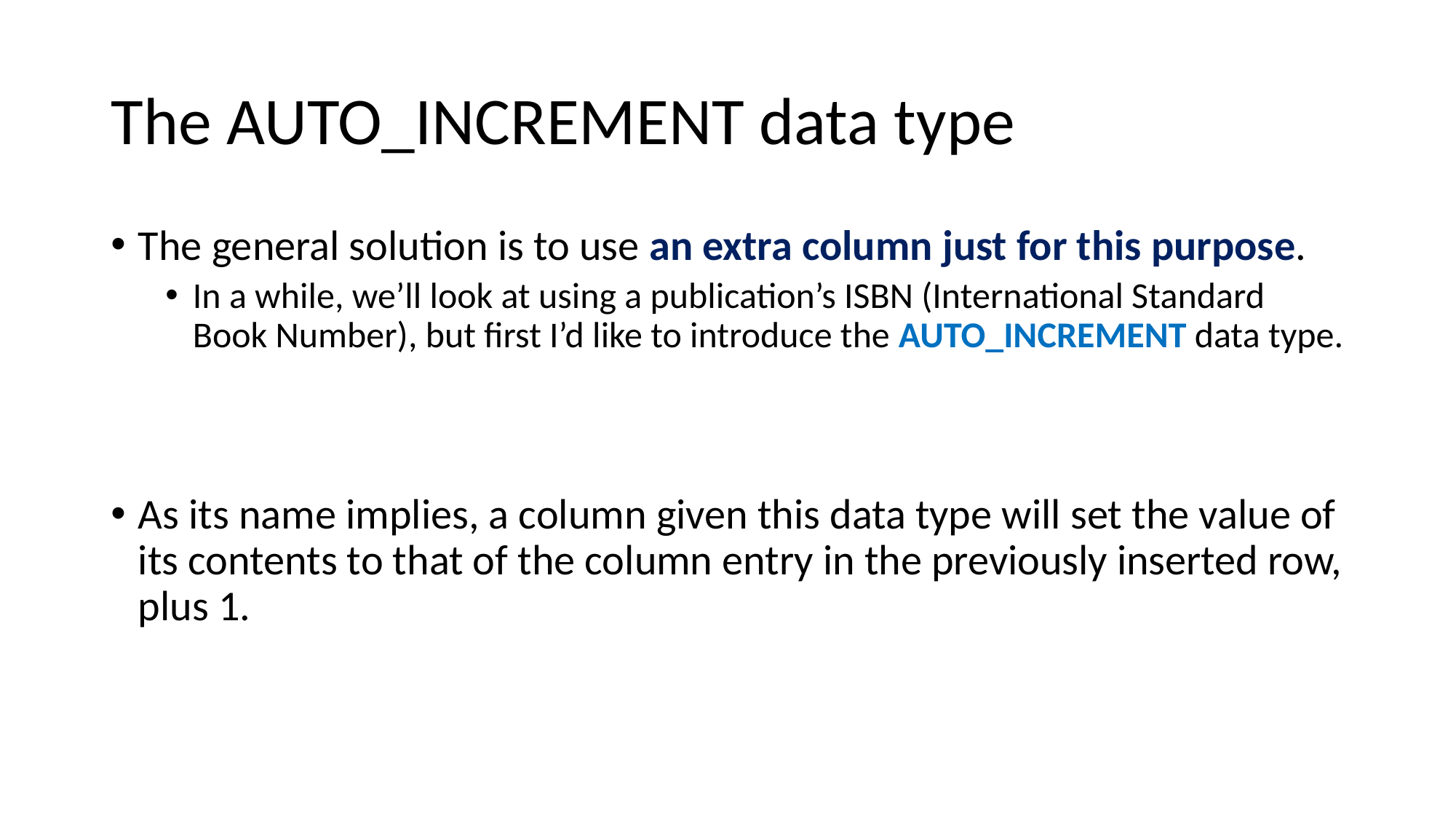

# The AUTO_INCREMENT data type
The general solution is to use an extra column just for this purpose.
In a while, we’ll look at using a publication’s ISBN (International Standard Book Number), but first I’d like to introduce the AUTO_INCREMENT data type.

As its name implies, a column given this data type will set the value of its contents to that of the column entry in the previously inserted row, plus 1.